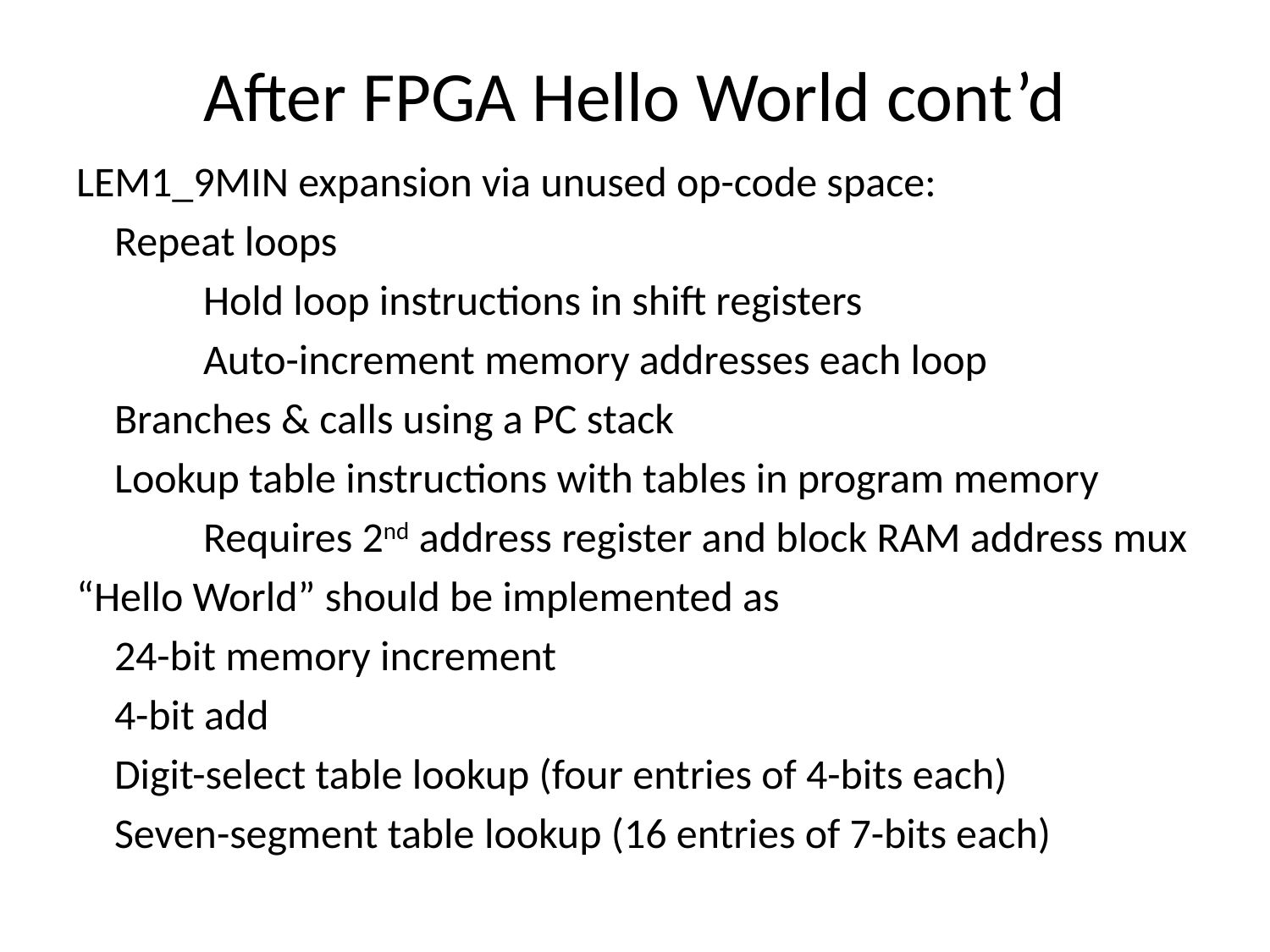

# After FPGA Hello World cont’d
LEM1_9MIN expansion via unused op-code space:
    Repeat loops
	Hold loop instructions in shift registers
	Auto-increment memory addresses each loop
    Branches & calls using a PC stack
    Lookup table instructions with tables in program memory
	Requires 2nd address register and block RAM address mux
“Hello World” should be implemented as
    24-bit memory increment
    4-bit add
    Digit-select table lookup (four entries of 4-bits each)
    Seven-segment table lookup (16 entries of 7-bits each)